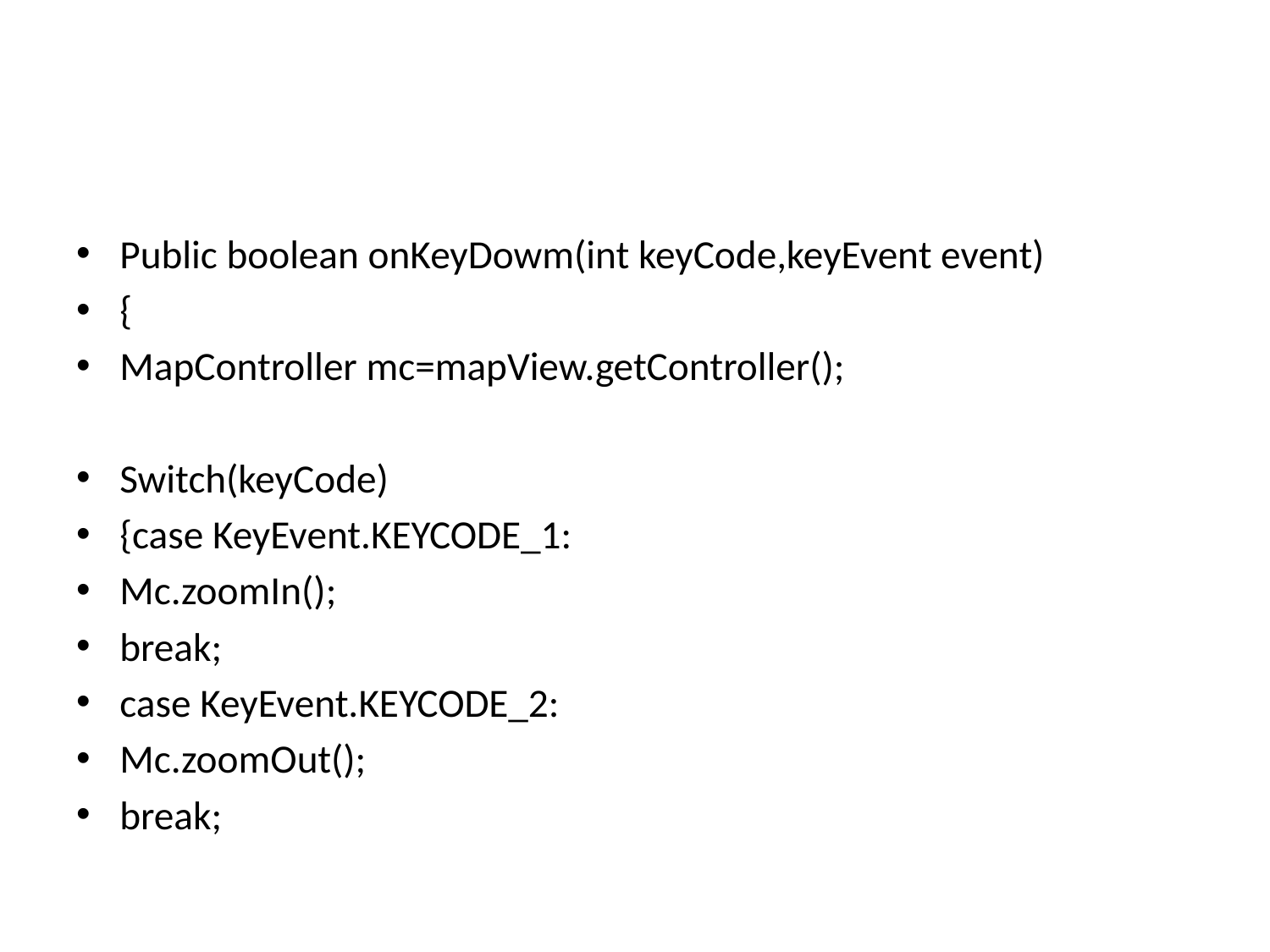

#
Public boolean onKeyDowm(int keyCode,keyEvent event)
{
MapController mc=mapView.getController();

Switch(keyCode)
{case KeyEvent.KEYCODE_1:
Mc.zoomIn();
break;
case KeyEvent.KEYCODE_2:
Mc.zoomOut();
break;